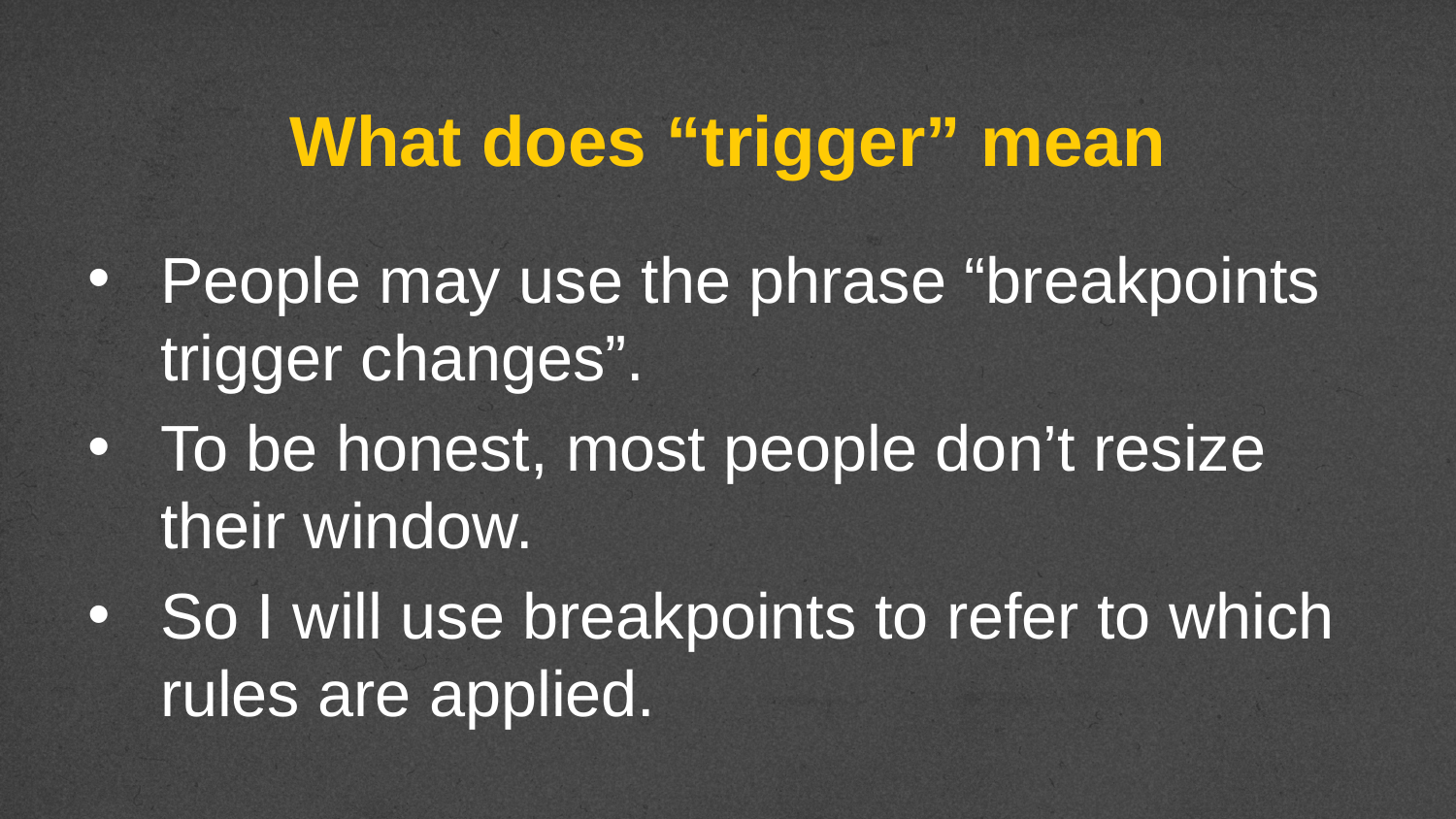

# What does “trigger” mean
People may use the phrase “breakpoints trigger changes”.
To be honest, most people don’t resize their window.
So I will use breakpoints to refer to which rules are applied.